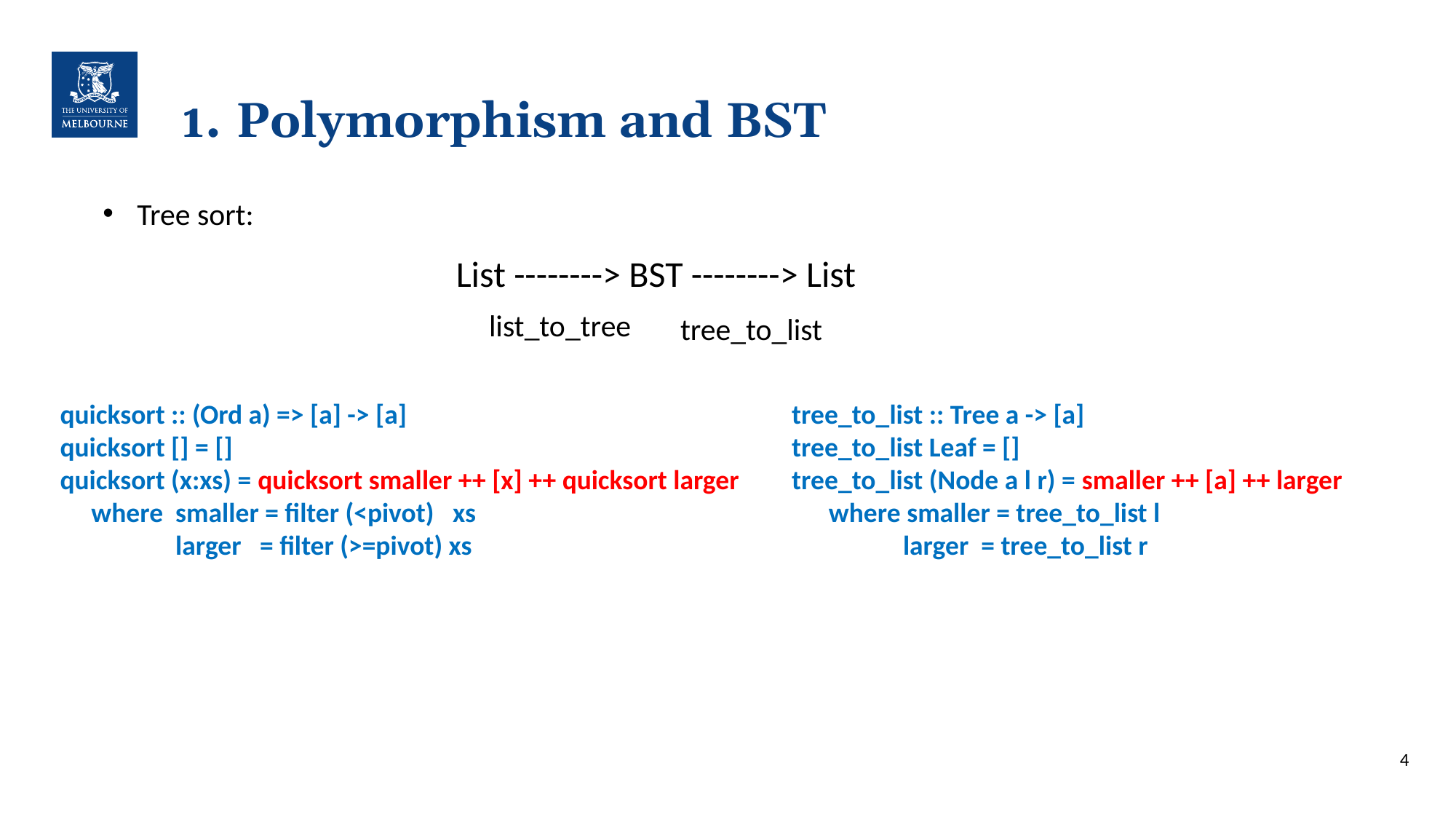

# Polymorphism and BST
Tree sort:
List --------> BST --------> List
list_to_tree
tree_to_list
quicksort :: (Ord a) => [a] -> [a]
quicksort [] = []
quicksort (x:xs) = quicksort smaller ++ [x] ++ quicksort larger
     where  smaller = filter (<pivot)   xs
	 larger   = filter (>=pivot) xs
tree_to_list :: Tree a -> [a]
tree_to_list Leaf = []
tree_to_list (Node a l r) = smaller ++ [a] ++ larger
      where smaller = tree_to_list l
                  larger  = tree_to_list r

4